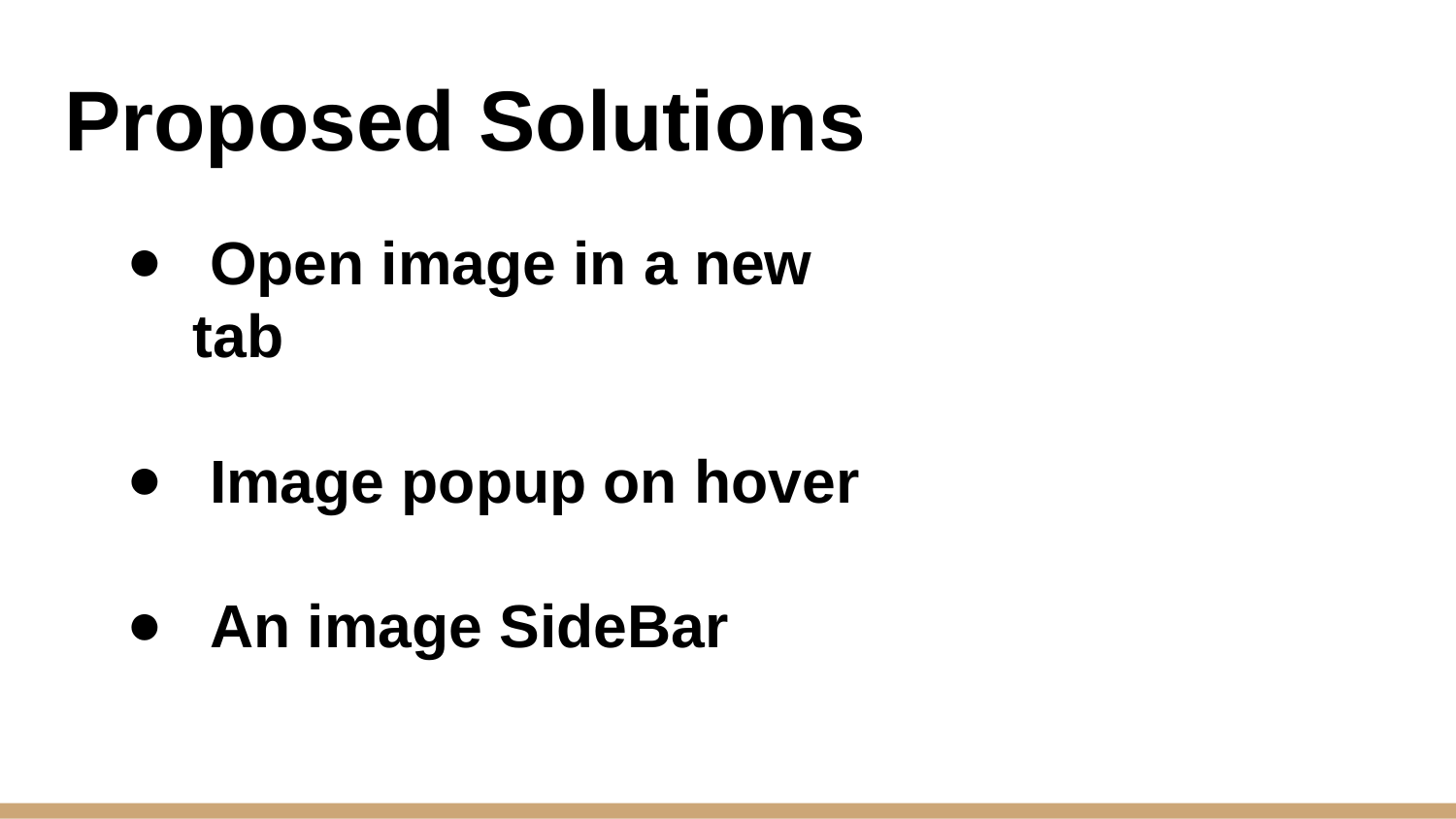

# Proposed Solutions
 Open image in a new tab

 Image popup on hover

 An image SideBar